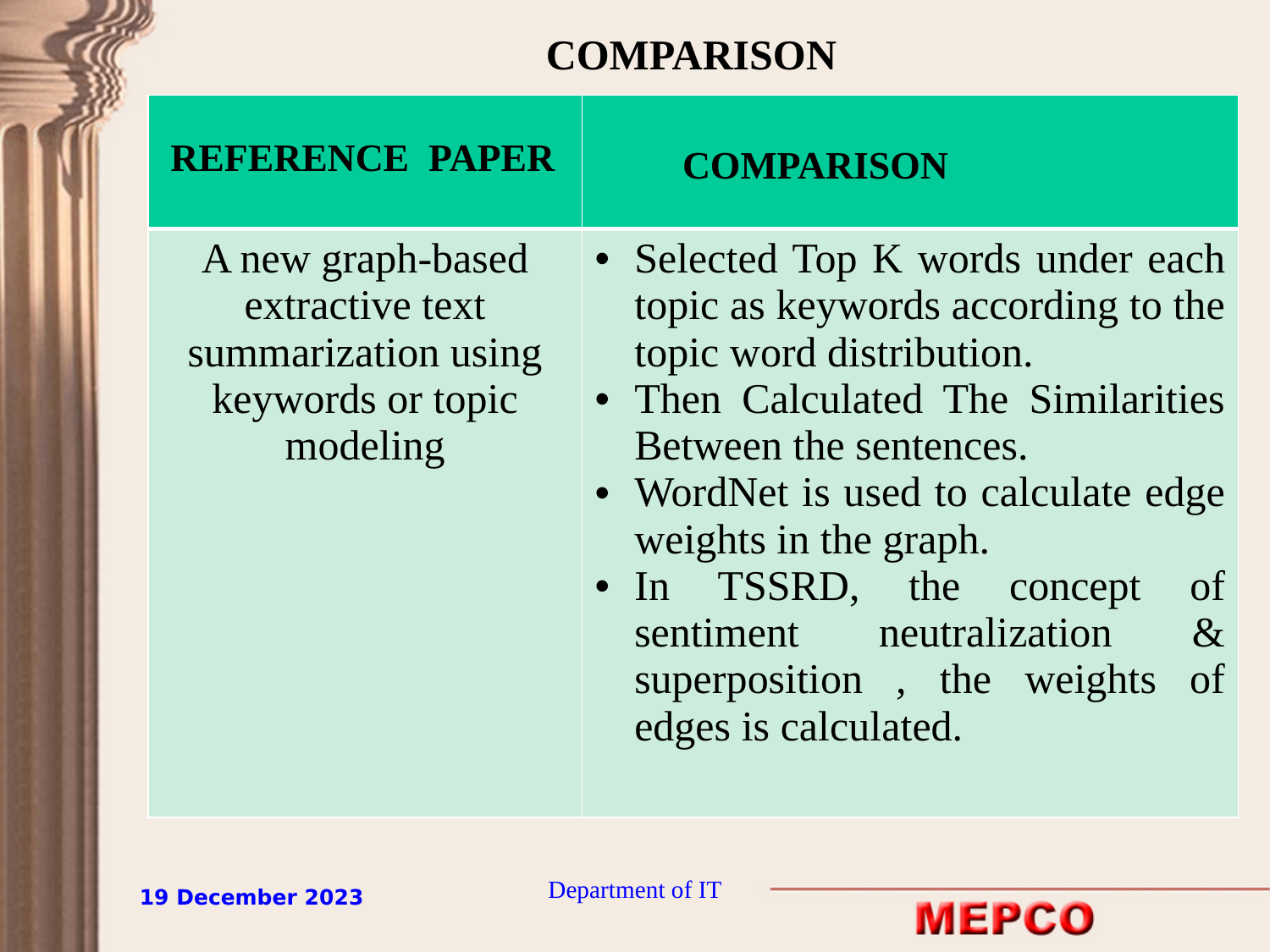

# COMPARISON
| REFERENCE PAPER | COMPARISON |
| --- | --- |
| A new graph-based extractive text summarization using keywords or topic modeling | Selected Top K words under each topic as keywords according to the topic word distribution. Then Calculated The Similarities Between the sentences. WordNet is used to calculate edge weights in the graph. In TSSRD, the concept of sentiment neutralization & superposition , the weights of edges is calculated. |
Department of IT